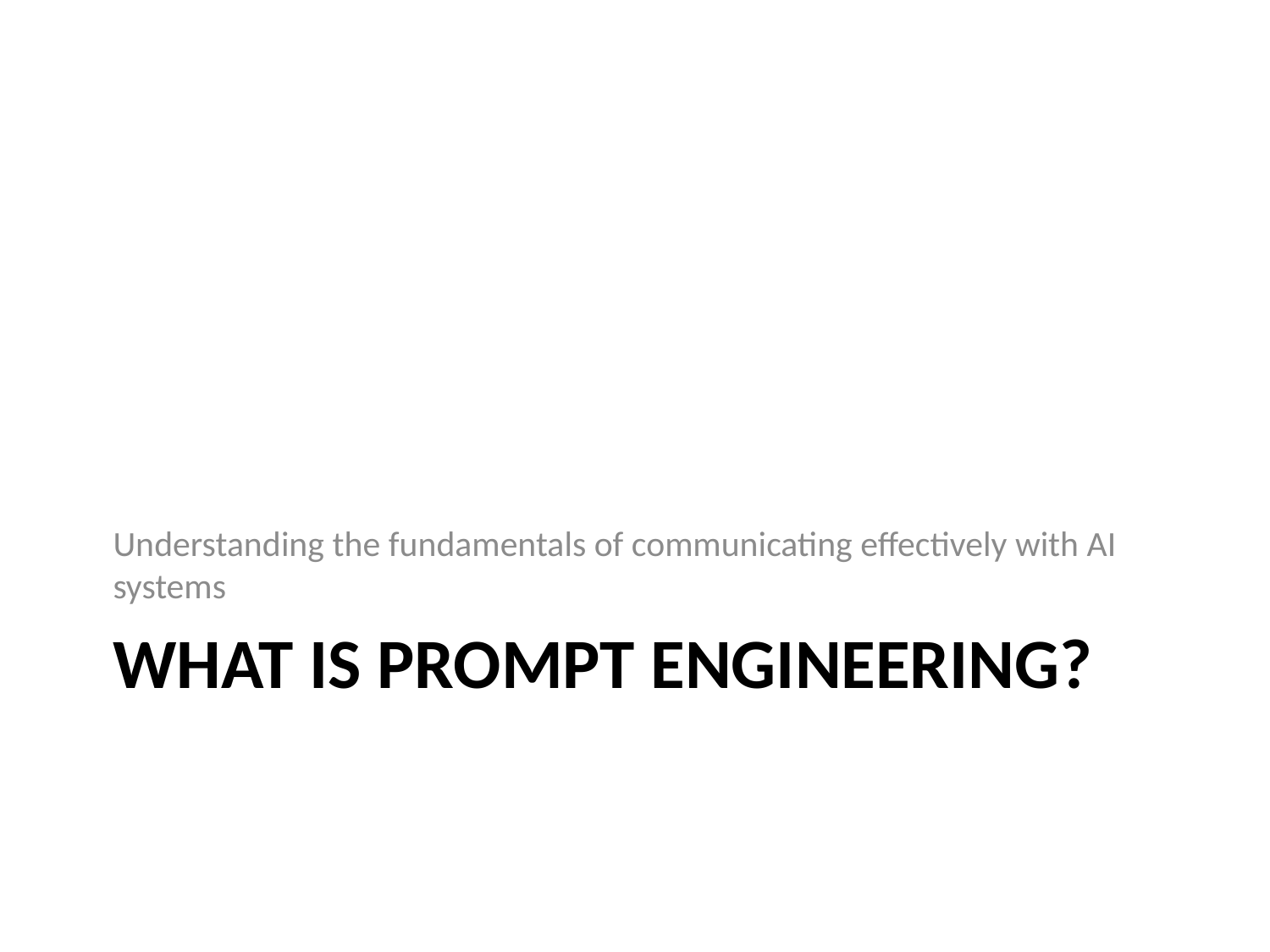

Understanding the fundamentals of communicating effectively with AI systems
# What is Prompt Engineering?